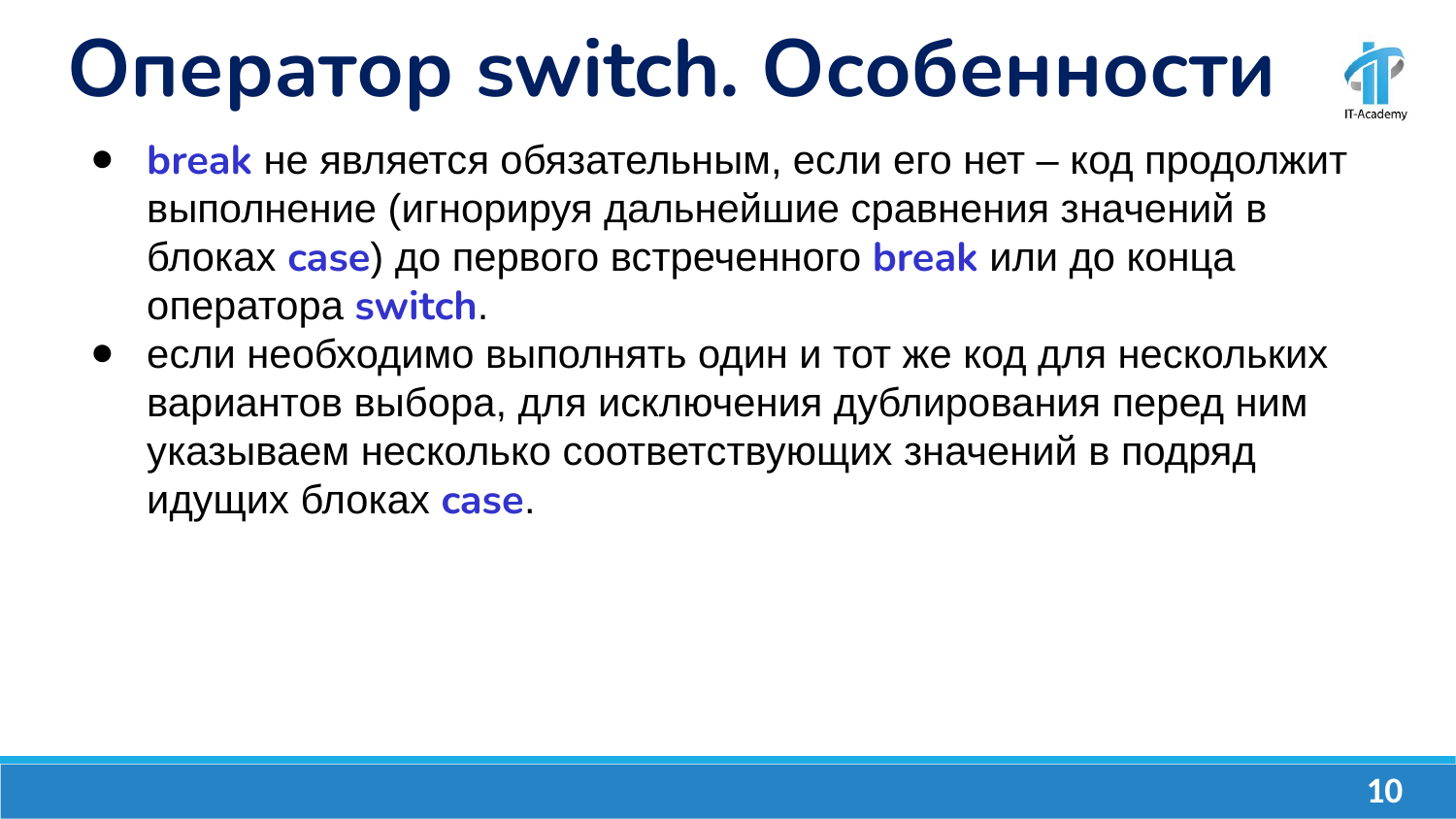

Оператор switch. Особенности
break не является обязательным, если его нет – код продолжит выполнение (игнорируя дальнейшие сравнения значений в блоках case) до первого встреченного break или до конца оператора switch.
если необходимо выполнять один и тот же код для нескольких вариантов выбора, для исключения дублирования перед ним указываем несколько соответствующих значений в подряд идущих блоках case.
10